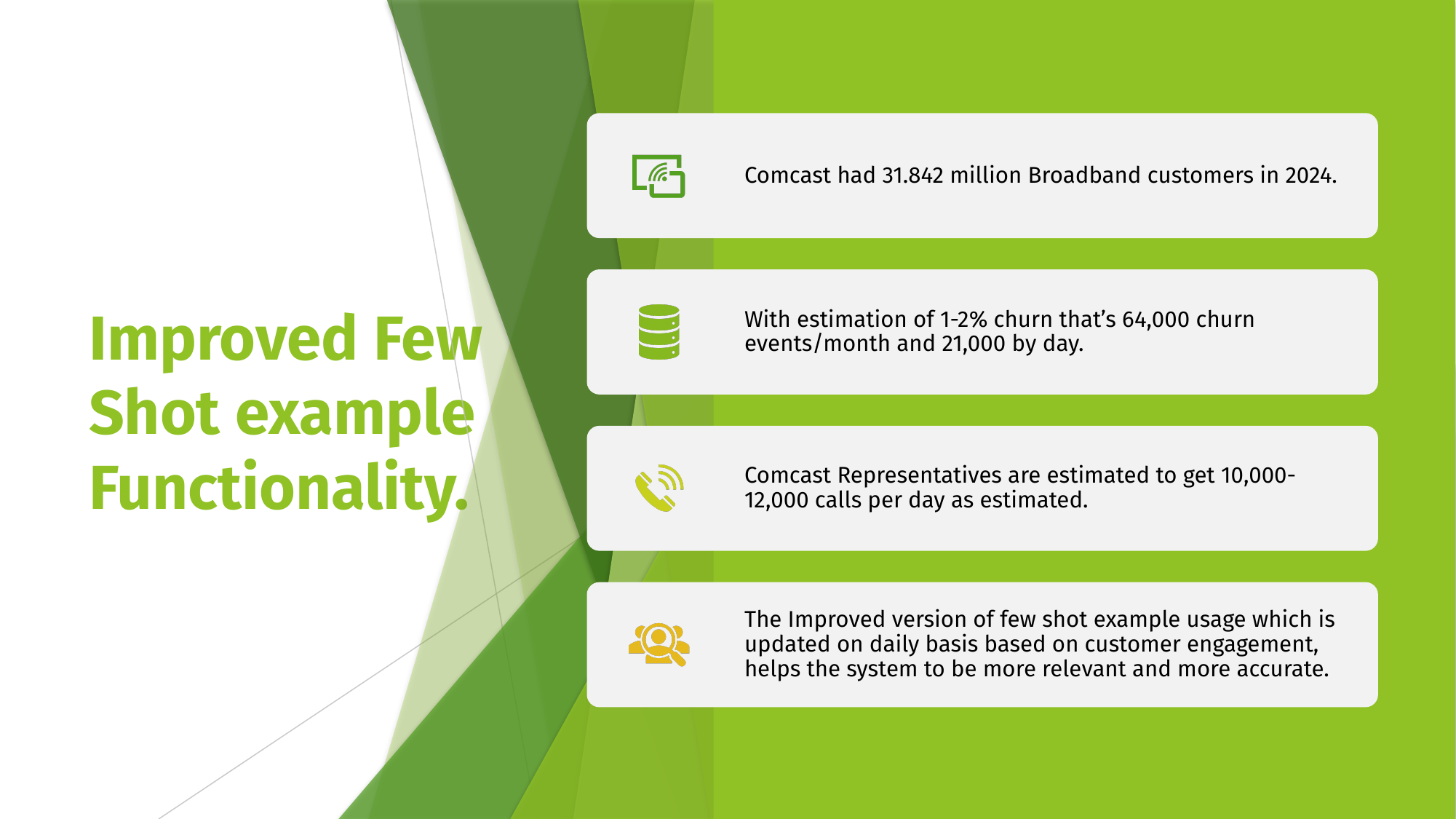

Comcast had 31.842 million Broadband customers in 2024.
With estimation of 1-2% churn that’s 64,000 churn events/month and 21,000 by day.
Comcast Representatives are estimated to get 10,000- 12,000 calls per day as estimated.
The Improved version of few shot example usage which is updated on daily basis based on customer engagement, helps the system to be more relevant and more accurate.
# Improved Few Shot example Functionality.